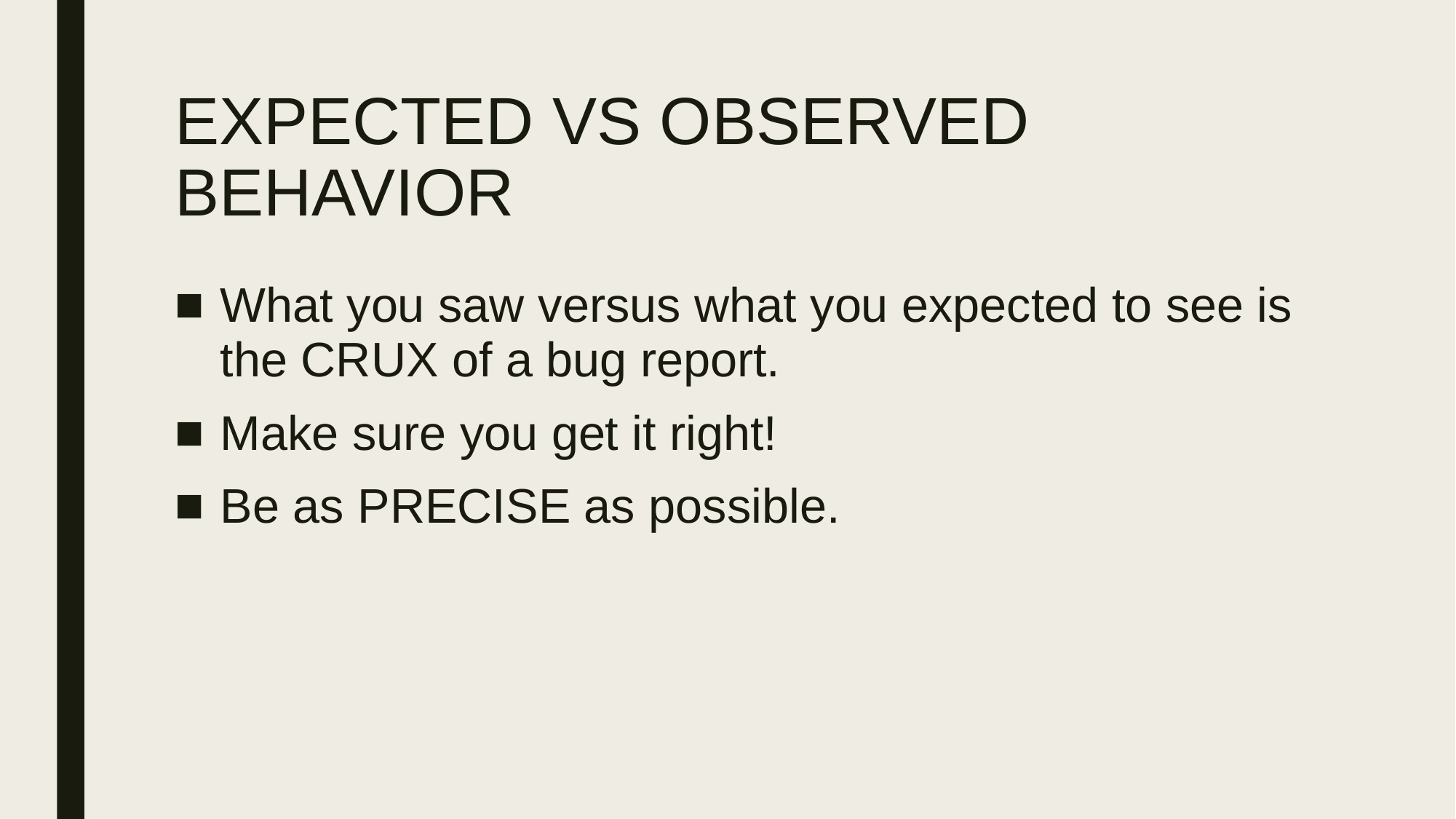

# EXPECTED VS OBSERVED BEHAVIOR
What you saw versus what you expected to see is the CRUX of a bug report.
Make sure you get it right!
Be as PRECISE as possible.